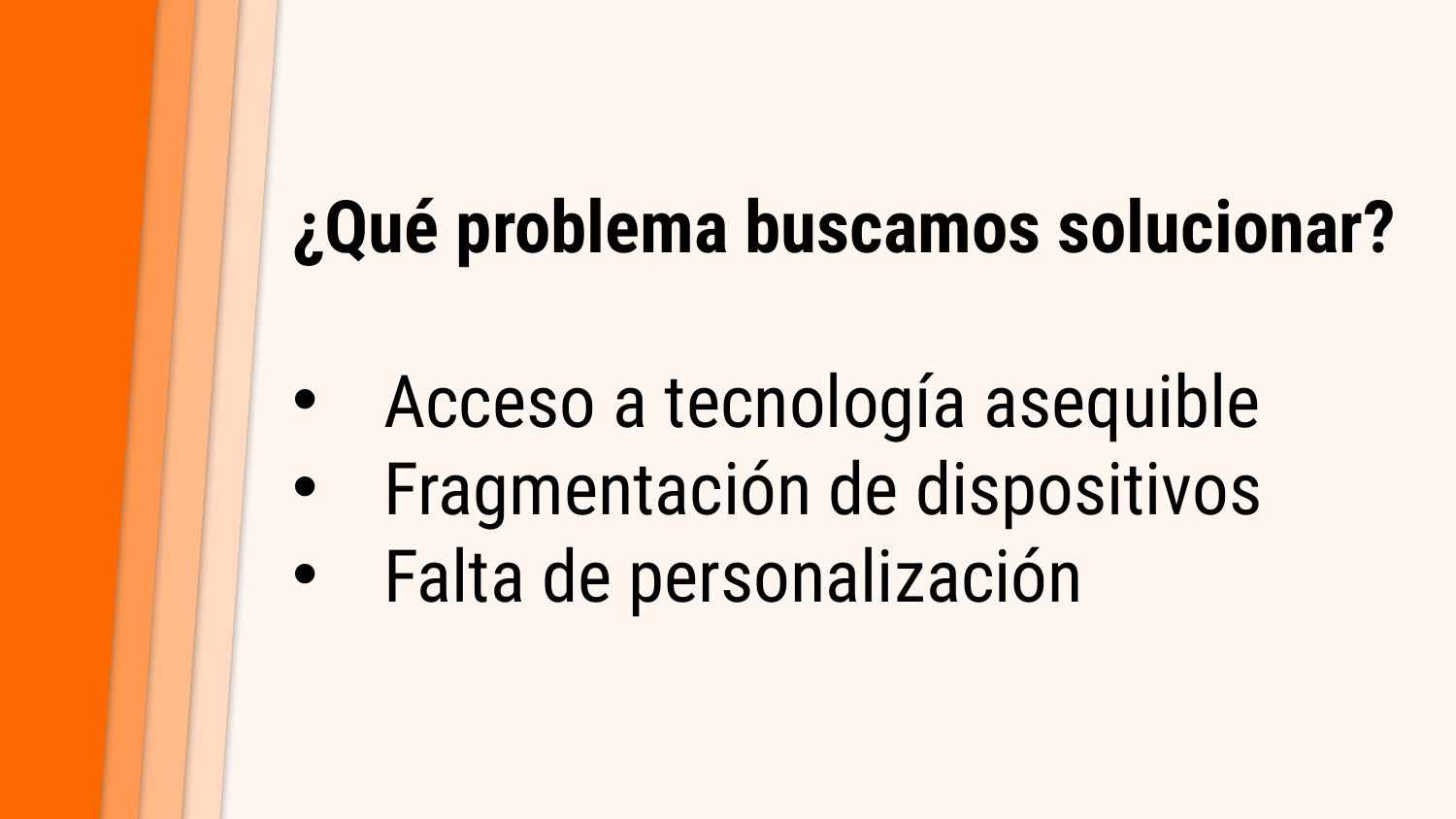

¿Qué problema buscamos solucionar?

Acceso a tecnología asequible
Fragmentación de dispositivos
Falta de personalización